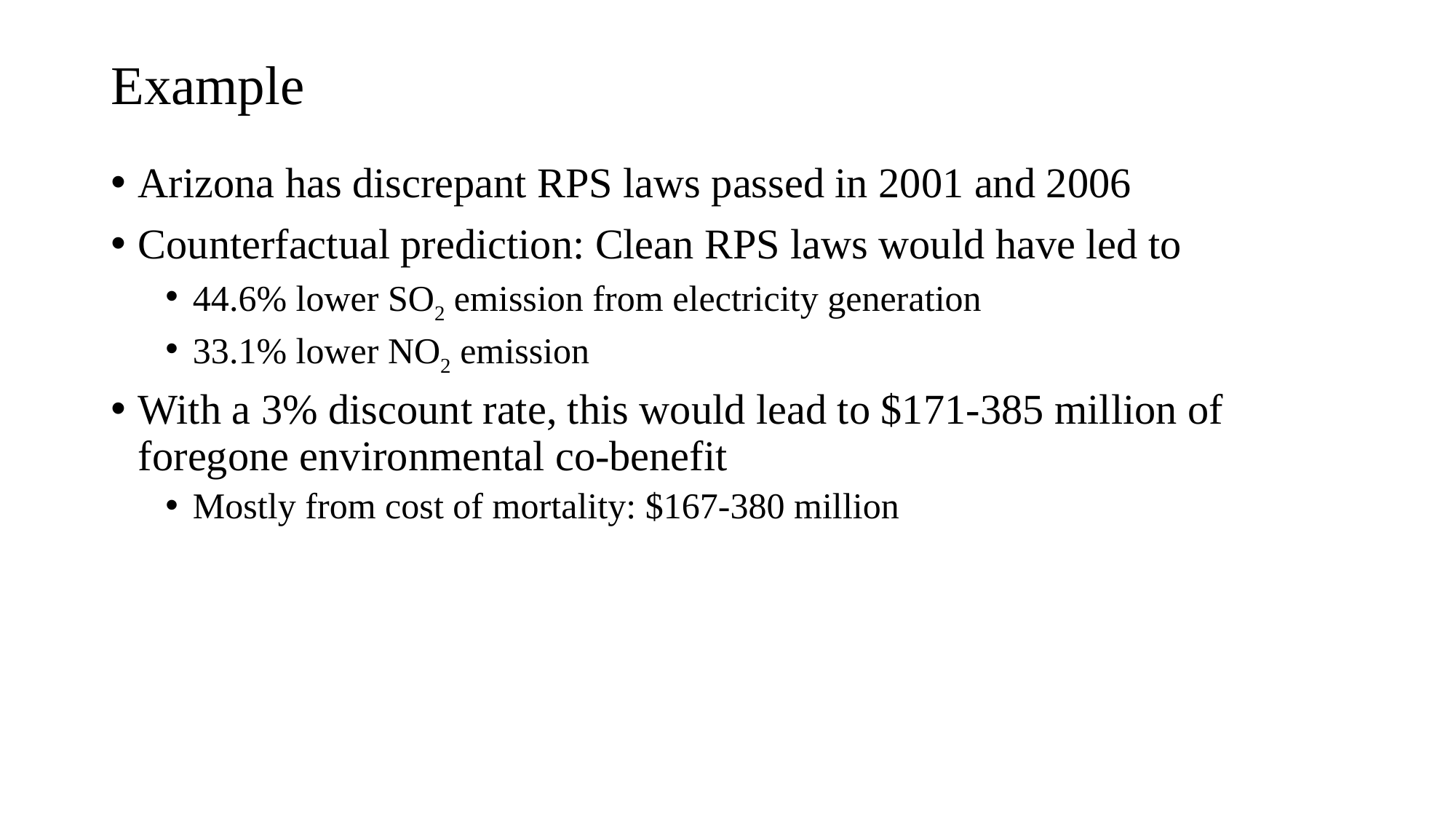

# Example
Arizona has discrepant RPS laws passed in 2001 and 2006
Counterfactual prediction: Clean RPS laws would have led to
44.6% lower SO2 emission from electricity generation
33.1% lower NO2 emission
With a 3% discount rate, this would lead to $171-385 million of foregone environmental co-benefit
Mostly from cost of mortality: $167-380 million